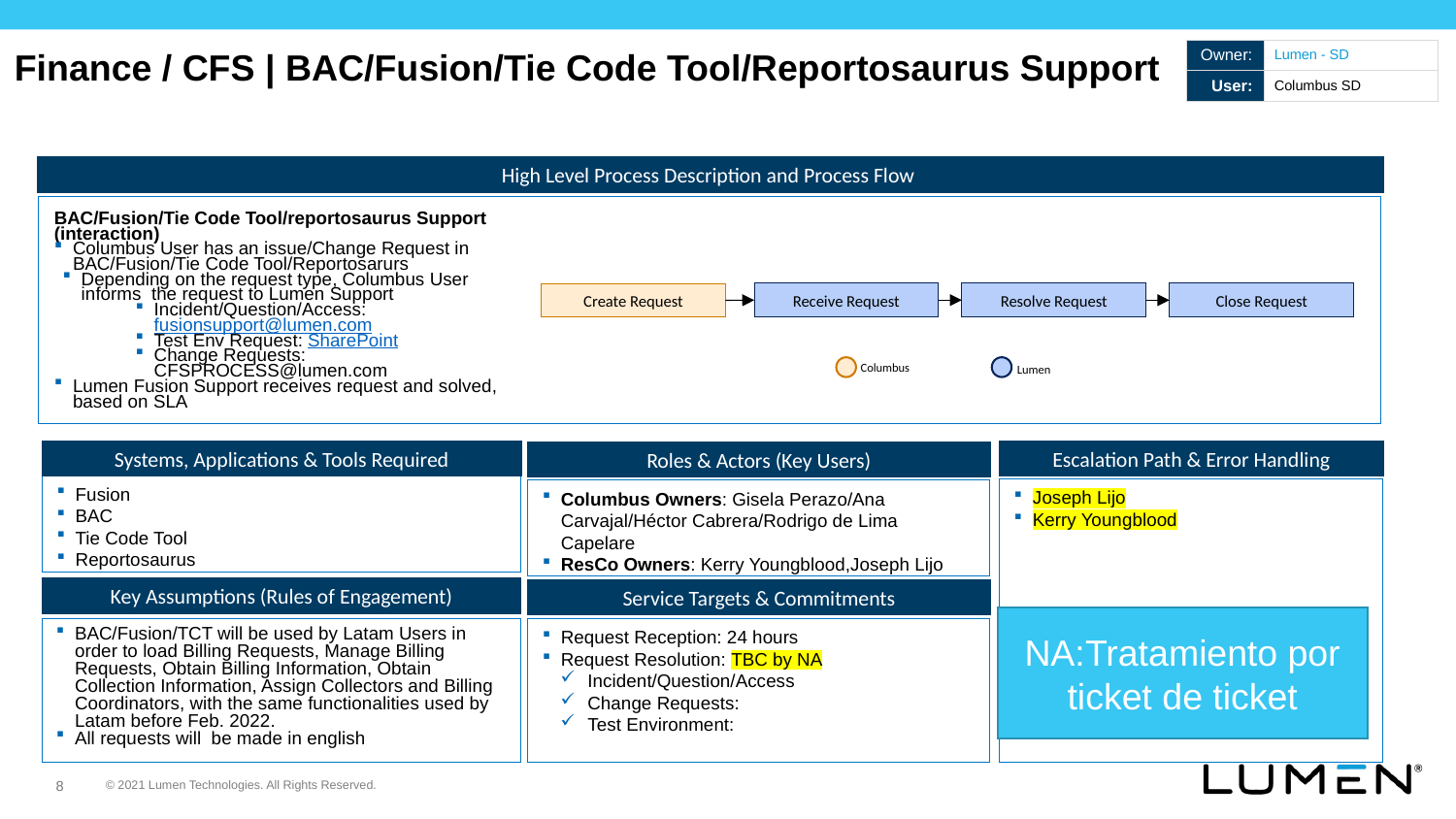

| Owner: | Lumen - SD |
| --- | --- |
| User: | Columbus SD |
Finance / CFS | BAC/Fusion/Tie Code Tool/Reportosaurus Support
High Level Process Description and Process Flow

BAC/Fusion/Tie Code Tool/reportosaurus Support (interaction)
Columbus User has an issue/Change Request in BAC/Fusion/Tie Code Tool/Reportosarurs
Depending on the request type, Columbus User informs  the request to Lumen Support
Incident/Question/Access: fusionsupport@lumen.com
Test Env Request: SharePoint
Change Requests: CFSPROCESS@lumen.com
Lumen Fusion Support receives request and solved, based on SLA
Receive Request
Resolve Request
Close Request
Create Request

Columbus
Lumen
Systems, Applications & Tools Required
Escalation Path & Error Handling
Roles & Actors (Key Users)
Fusion
BAC
Tie Code Tool
Reportosaurus
Joseph Lijo
Kerry Youngblood

Columbus Owners: Gisela Perazo/Ana Carvajal/Héctor Cabrera/Rodrigo de Lima Capelare
ResCo Owners: Kerry Youngblood,Joseph Lijo

Key Assumptions (Rules of Engagement)
Service Targets & Commitments
NA:Tratamiento por ticket de ticket
BAC/Fusion/TCT will be used by Latam Users in order to load Billing Requests, Manage Billing Requests, Obtain Billing Information, Obtain Collection Information, Assign Collectors and Billing Coordinators, with the same functionalities used by Latam before Feb. 2022.
All requests will  be made in english
Request Reception: 24 hours
Request Resolution: TBC by NA
Incident/Question/Access
Change Requests:
Test Environment:

8